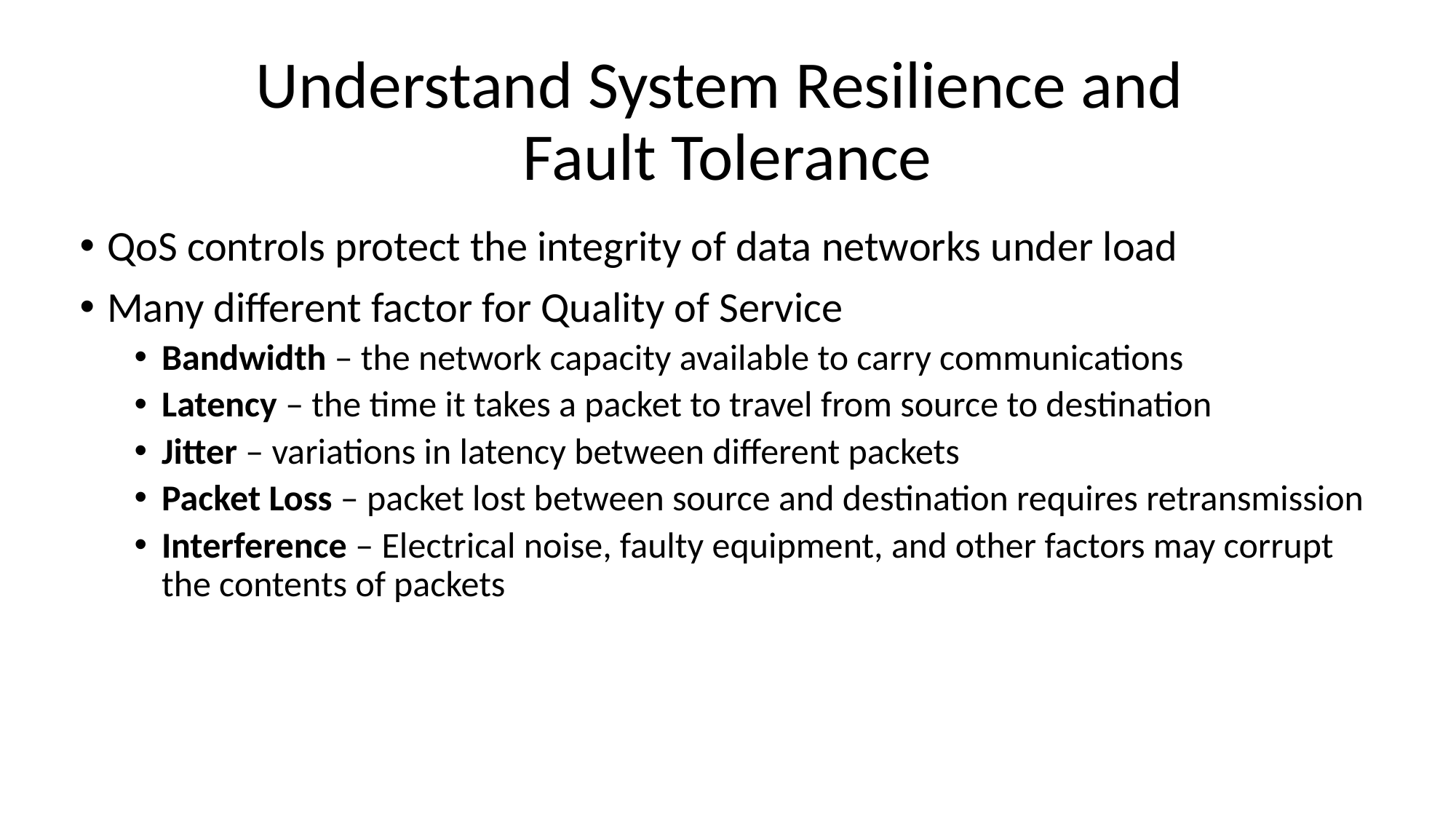

# Understand System Resilience and Fault Tolerance
QoS controls protect the integrity of data networks under load
Many different factor for Quality of Service
Bandwidth – the network capacity available to carry communications
Latency – the time it takes a packet to travel from source to destination
Jitter – variations in latency between different packets
Packet Loss – packet lost between source and destination requires retransmission
Interference – Electrical noise, faulty equipment, and other factors may corrupt the contents of packets